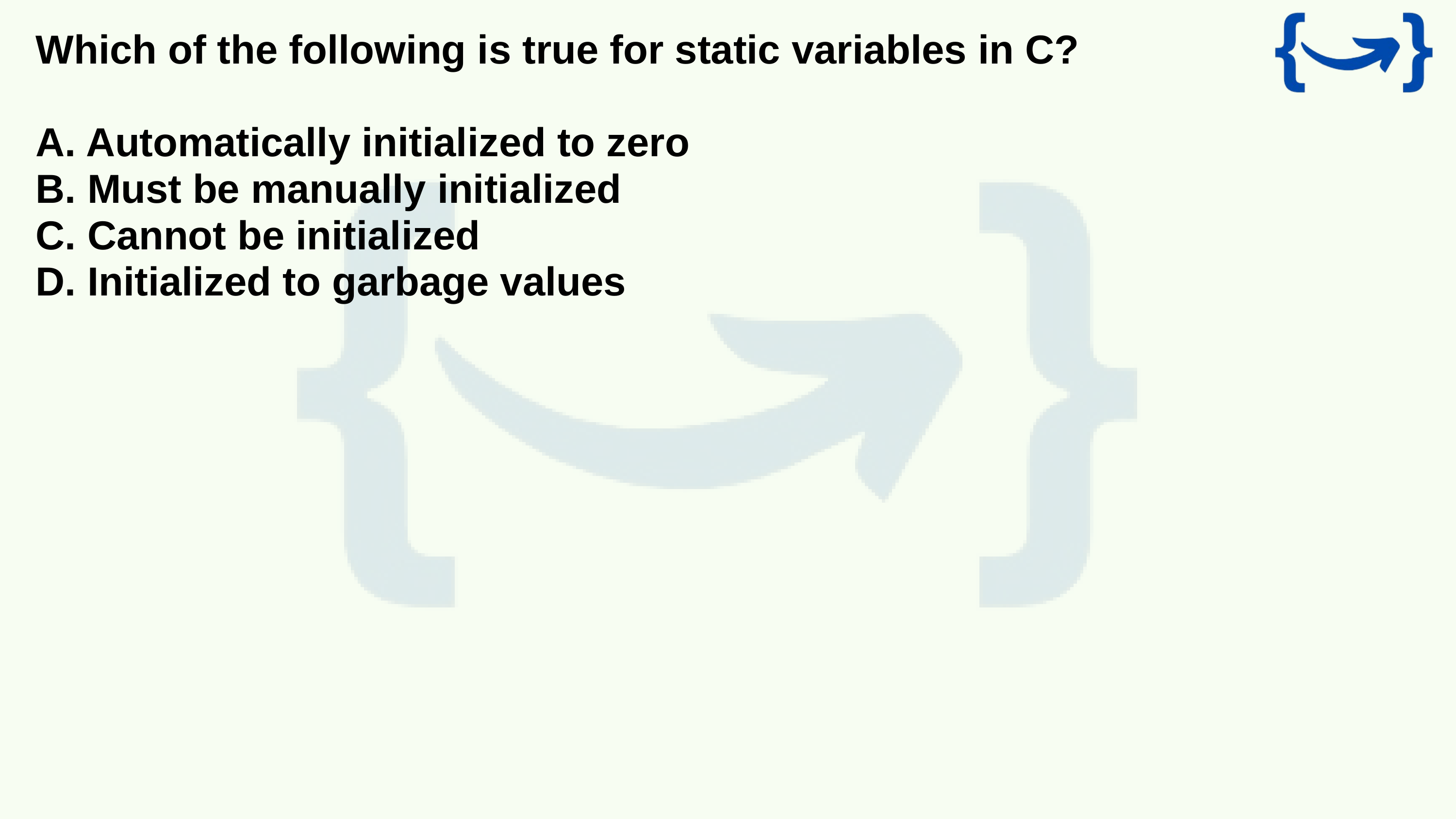

Which of the following is true for static variables in C?

A. Automatically initialized to zero
B. Must be manually initialized
C. Cannot be initialized
D. Initialized to garbage values